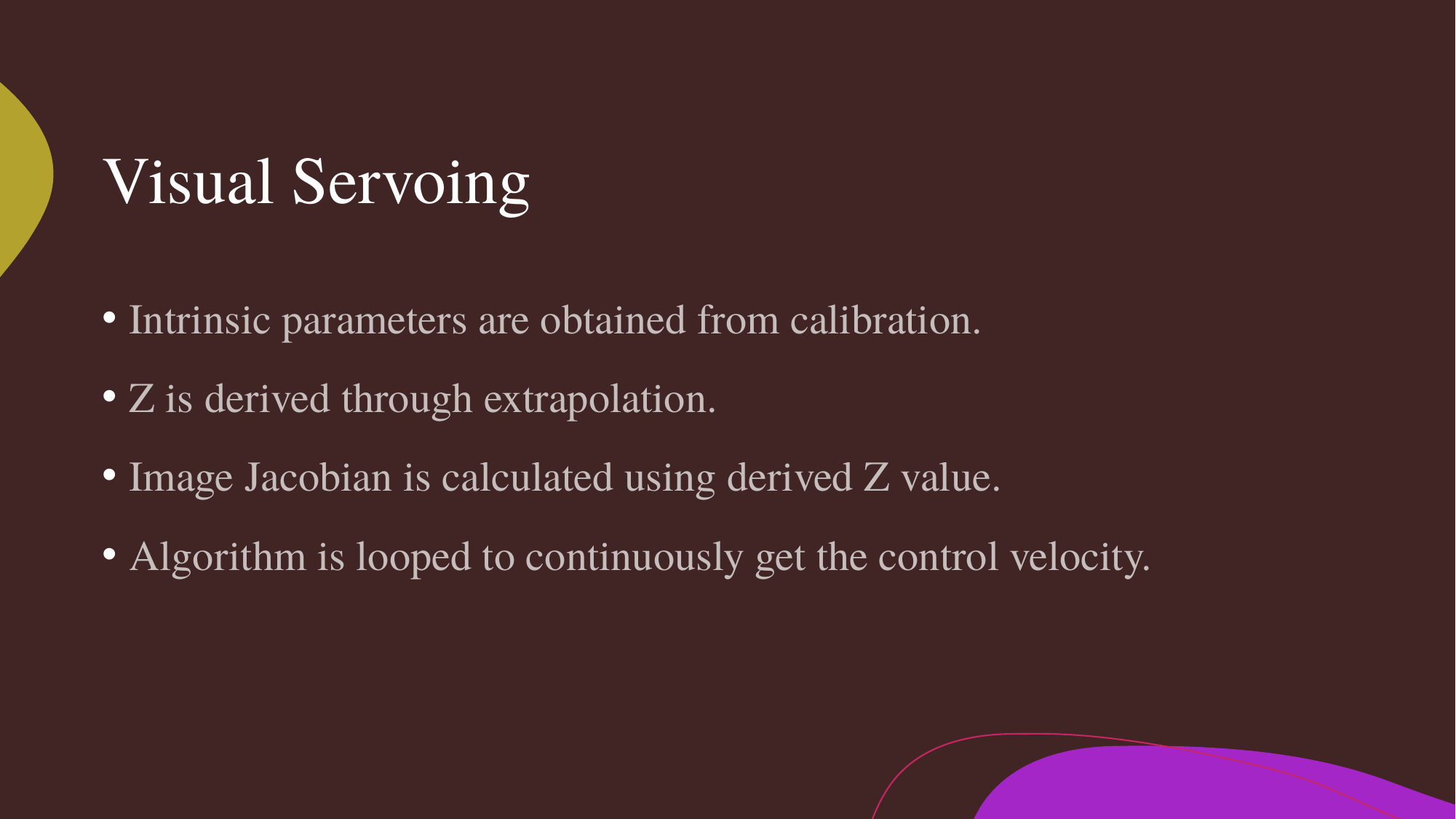

# Visual Servoing
Intrinsic parameters are obtained from calibration.
Z is derived through extrapolation.
Image Jacobian is calculated using derived Z value.
Algorithm is looped to continuously get the control velocity.